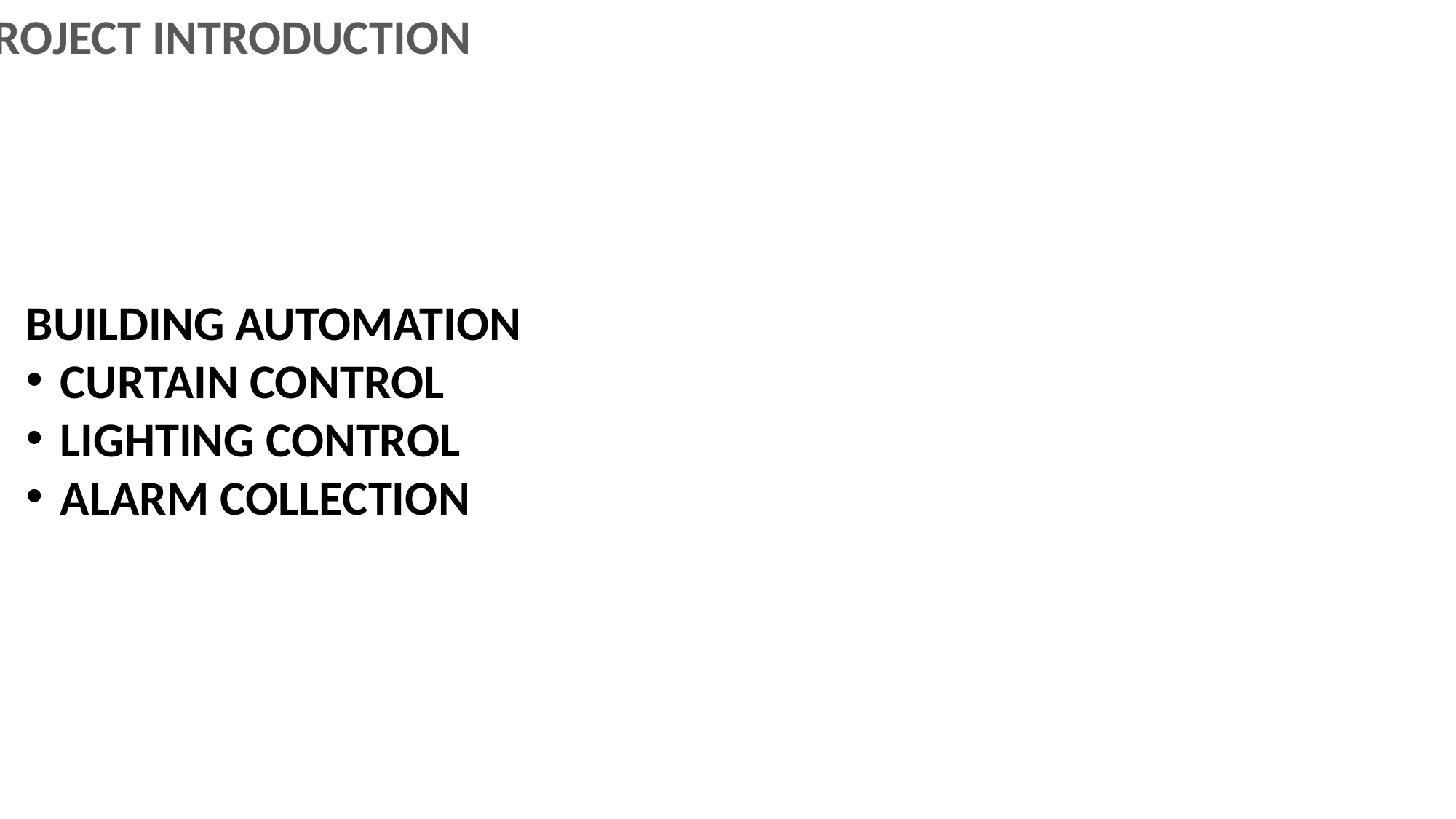

Project Introduction
Building Automation
Curtain Control
Lighting Control
Alarm Collection